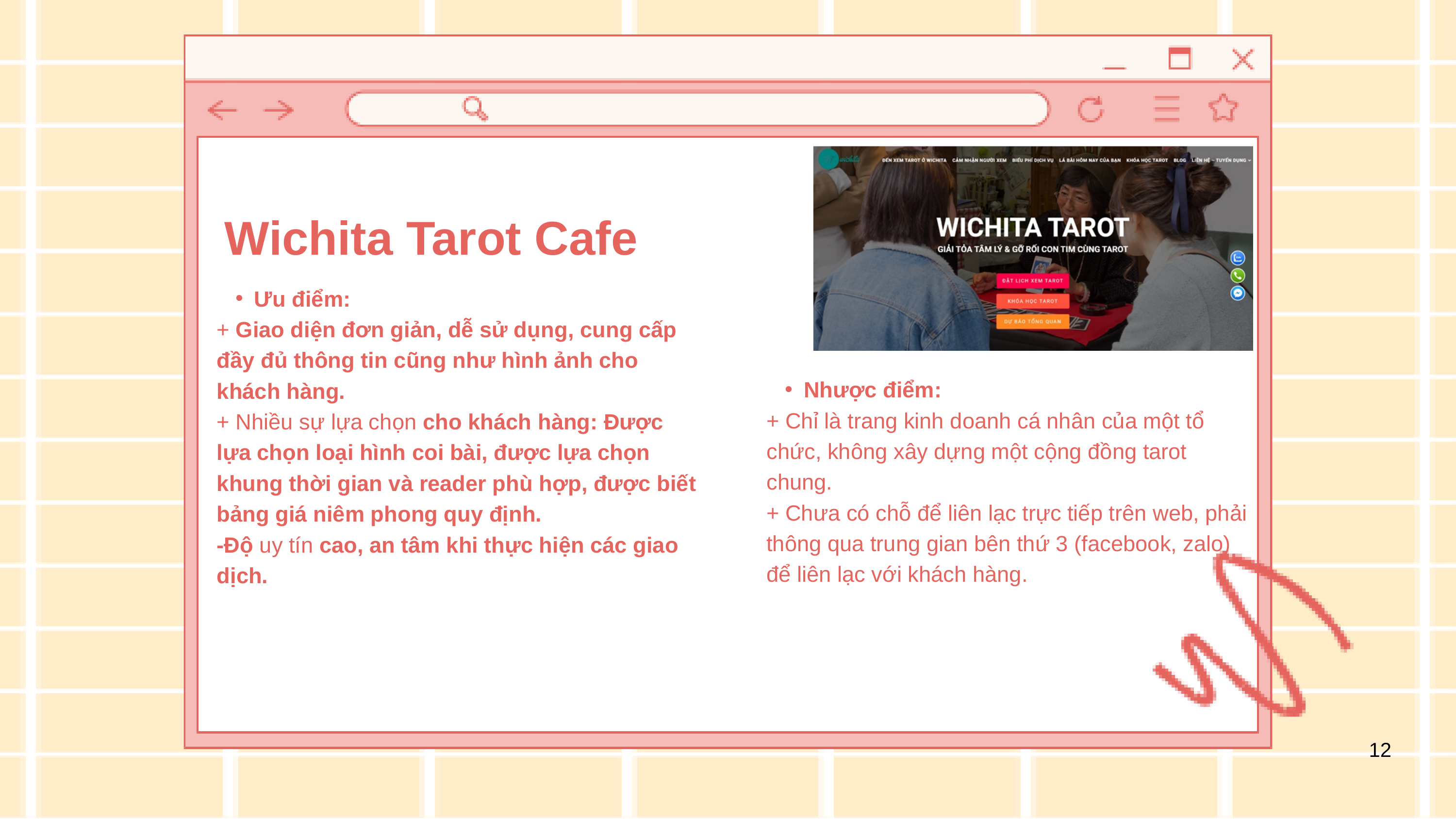

Wichita Tarot Cafe
Ưu điểm:
+ Giao diện đơn giản, dễ sử dụng, cung cấp đầy đủ thông tin cũng như hình ảnh cho khách hàng.
+ Nhiều sự lựa chọn cho khách hàng: Được lựa chọn loại hình coi bài, được lựa chọn khung thời gian và reader phù hợp, được biết bảng giá niêm phong quy định.
-Độ uy tín cao, an tâm khi thực hiện các giao dịch.

Nhược điểm:
+ Chỉ là trang kinh doanh cá nhân của một tổ chức, không xây dựng một cộng đồng tarot chung.
+ Chưa có chỗ để liên lạc trực tiếp trên web, phải thông qua trung gian bên thứ 3 (facebook, zalo) để liên lạc với khách hàng.

12